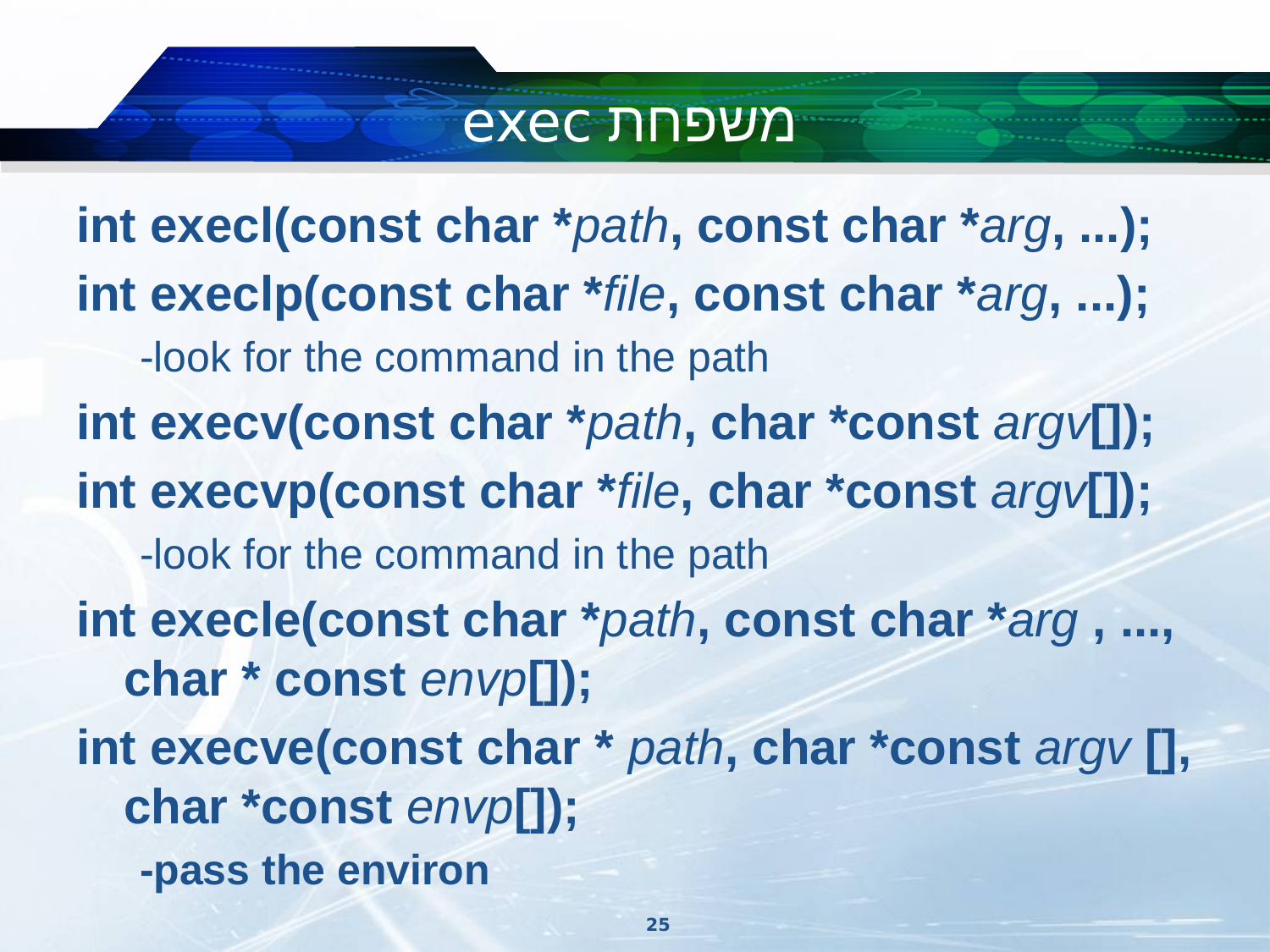

# משפחת exec
int execl(const char *path, const char *arg, ...);
int execlp(const char *file, const char *arg, ...);
-look for the command in the path
int execv(const char *path, char *const argv[]);
int execvp(const char *file, char *const argv[]);
-look for the command in the path
int execle(const char *path, const char *arg , ..., char * const envp[]);
int execve(const char * path, char *const argv [], char *const envp[]);
-pass the environ
25